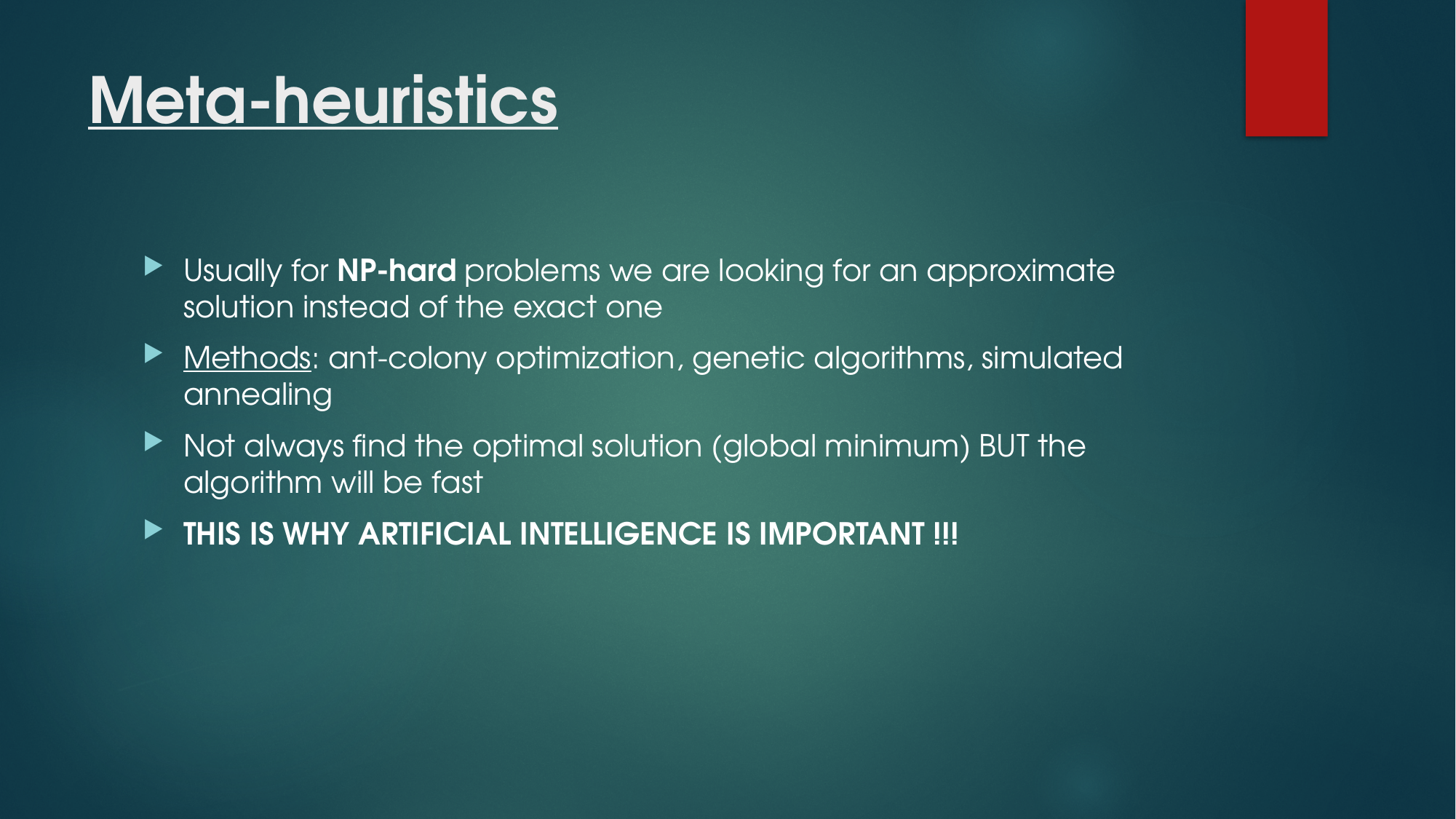

# Meta-heuristics
Usually for NP-hard problems we are looking for an approximate solution instead of the exact one
Methods: ant-colony optimization, genetic algorithms, simulated annealing
Not always find the optimal solution (global minimum) BUT the algorithm will be fast
THIS IS WHY ARTIFICIAL INTELLIGENCE IS IMPORTANT !!!